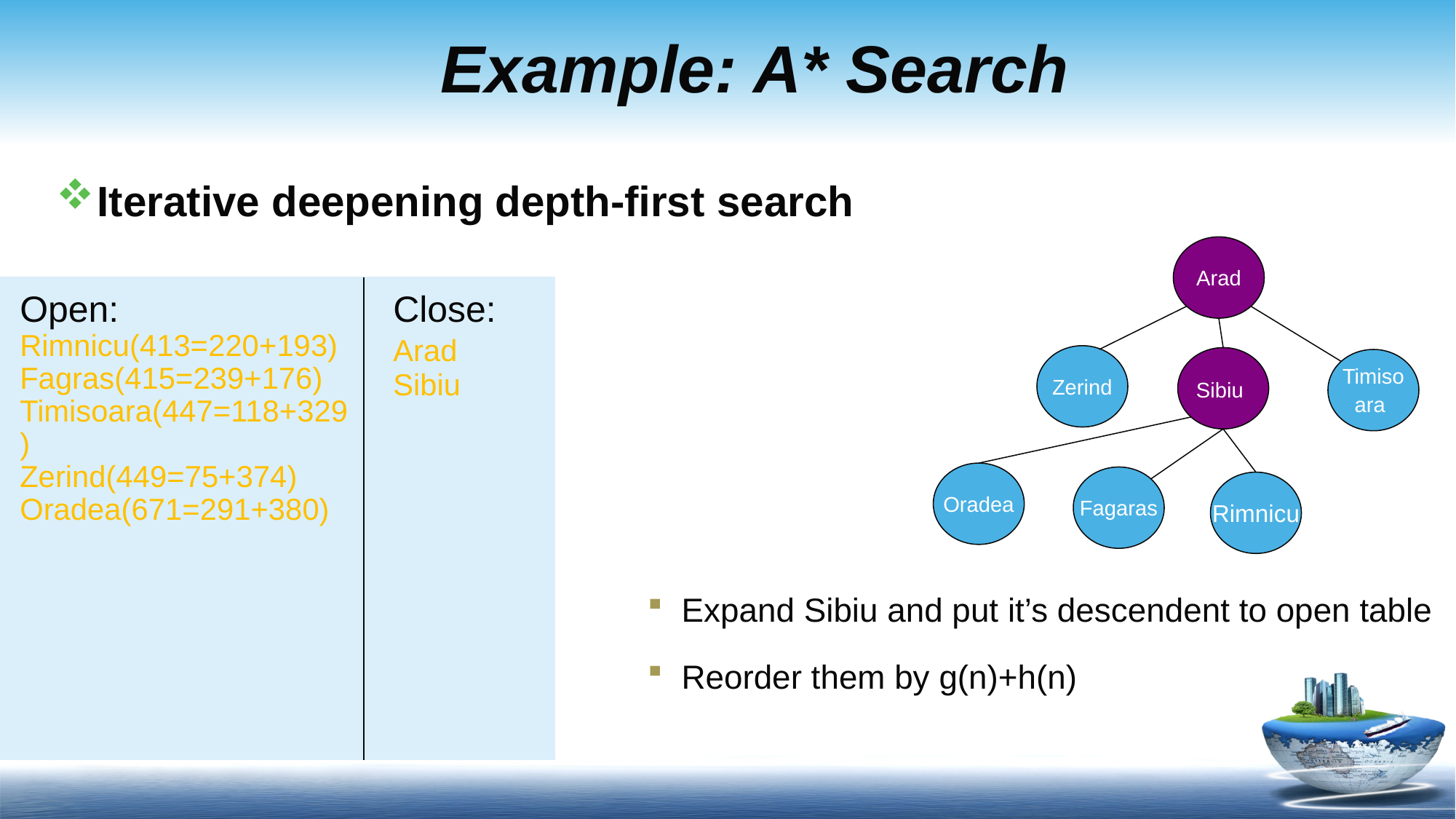

# Example: A* Search
Iterative deepening depth-ﬁrst search
Arad

Open:
Rimnicu(413=220+193)
Fagras(415=239+176)
Timisoara(447=118+329)
Zerind(449=75+374)
Oradea(671=291+380)
Close:
Arad
Sibiu

Zerind
Sibiu
Timisoara
Oradea
Fagaras
Rimnicu
Expand Sibiu and put it’s descendent to open table
Reorder them by g(n)+h(n)